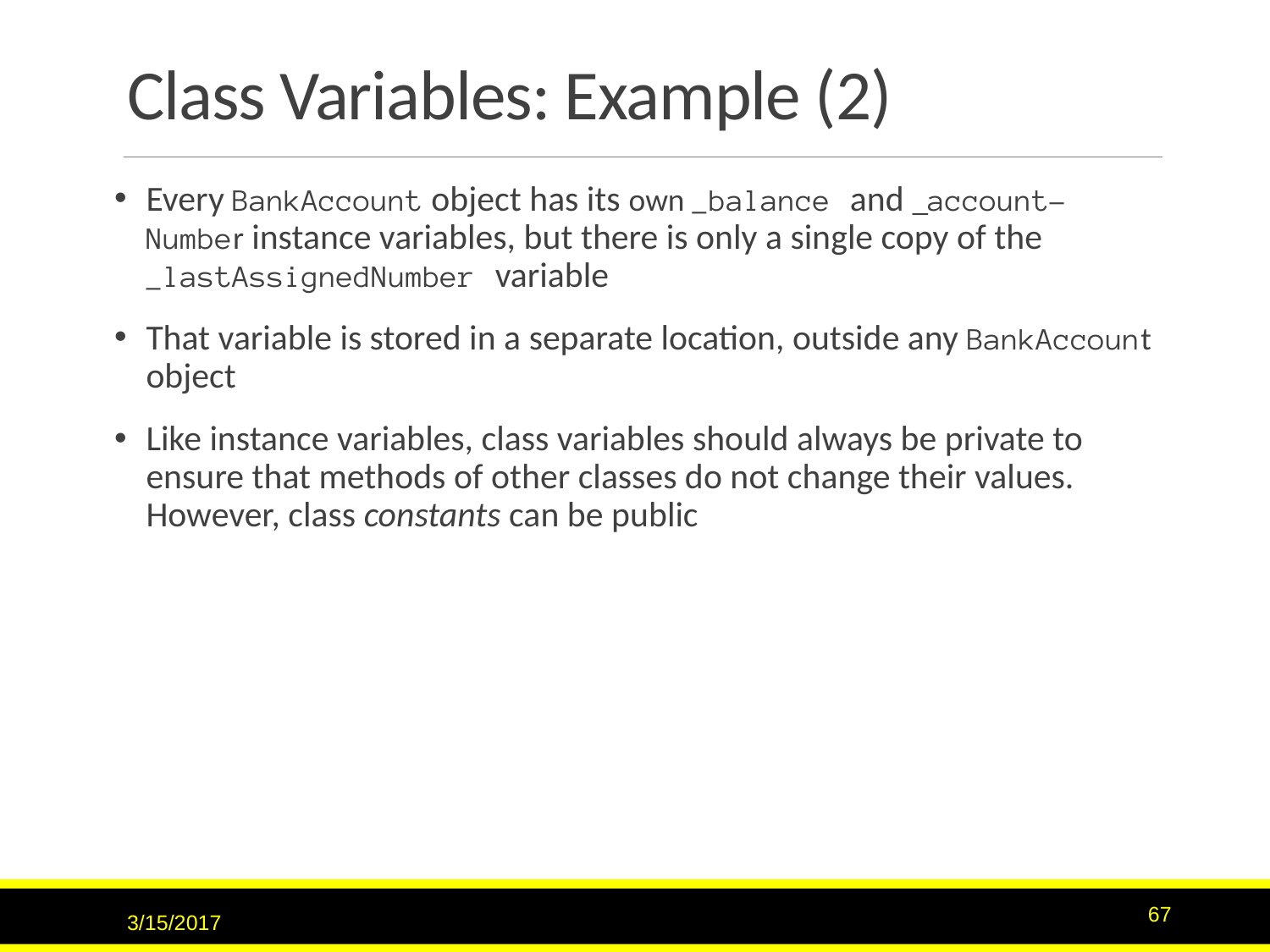

# Class Variables: Example (2)
Every BankAccount object has its own _balance and _account-Number instance variables, but there is only a single copy of the _lastAssignedNumber variable
That variable is stored in a separate location, outside any BankAccount object
Like instance variables, class variables should always be private to ensure that methods of other classes do not change their values. However, class constants can be public
3/15/2017